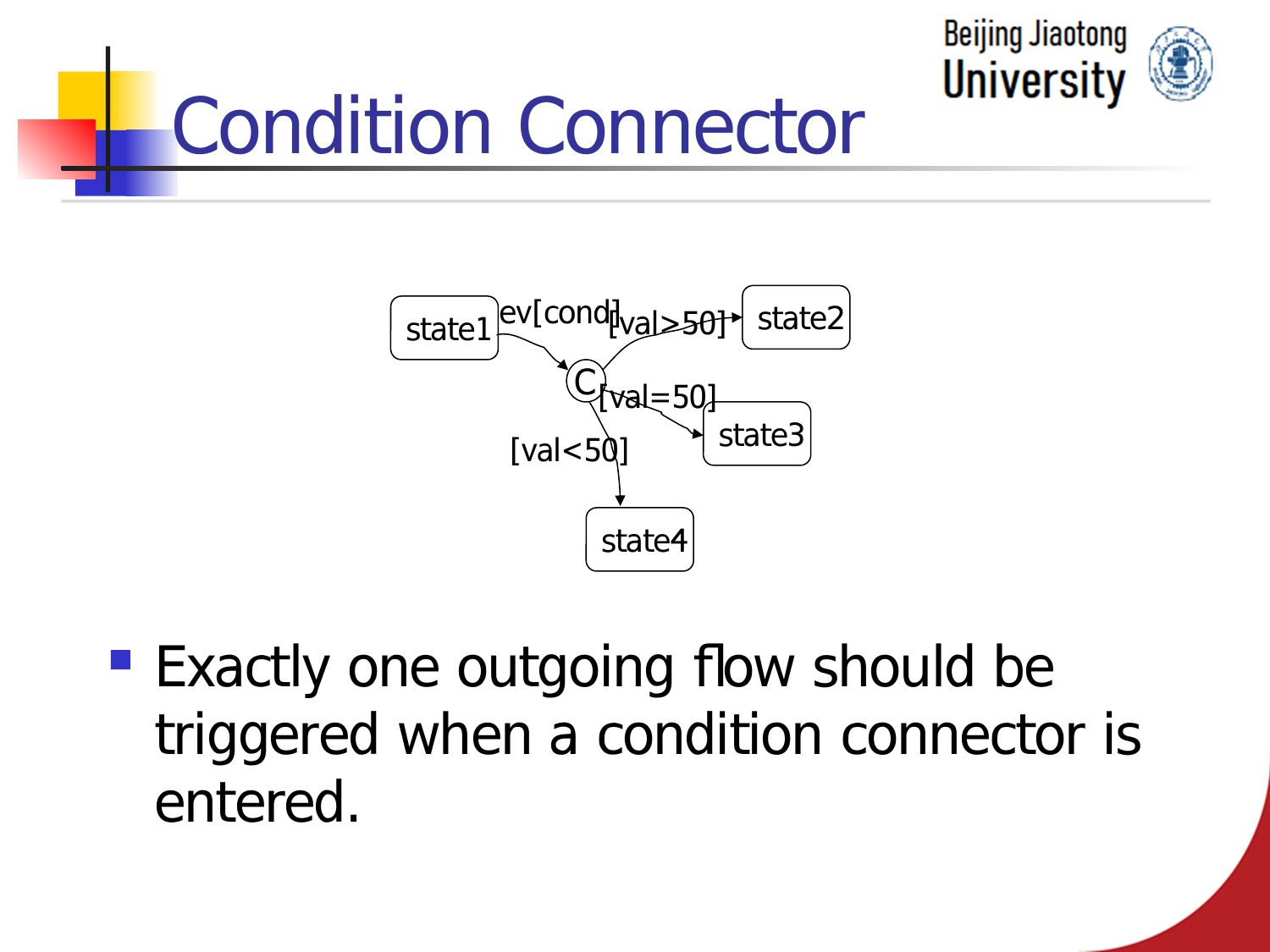

# Condition Connector
ev[cond]
state2
[val>50]
state1

C
[val=50]

state3
[val<50]
state4
Exactly one outgoing flow should be triggered when a condition connector is entered.